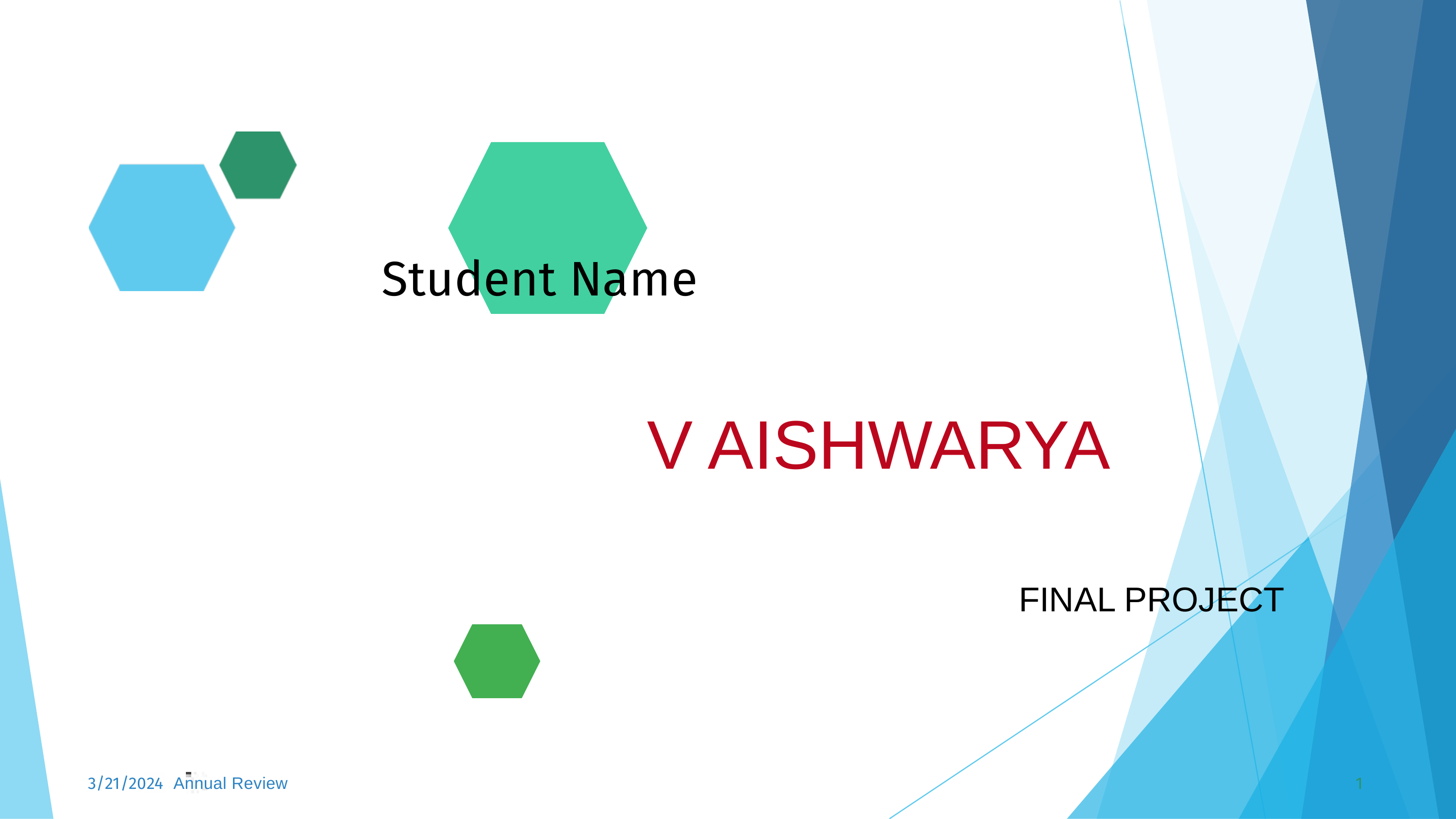

Student Name

V AISHWARYA

FINAL PROJECT

3/21/2024  Annual Review
1